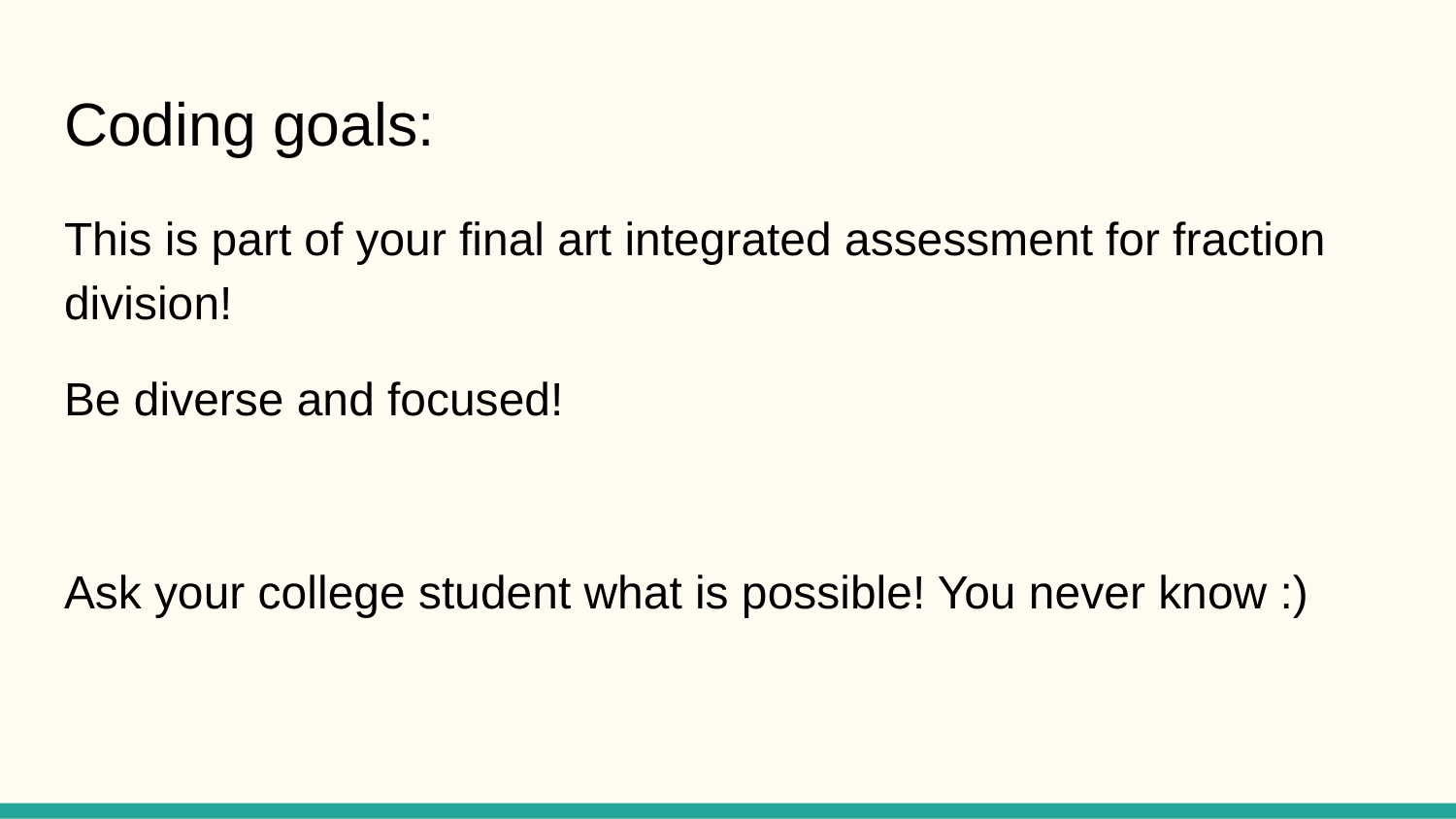

# Coding goals:
This is part of your final art integrated assessment for fraction division!
Be diverse and focused!

Ask your college student what is possible! You never know :)